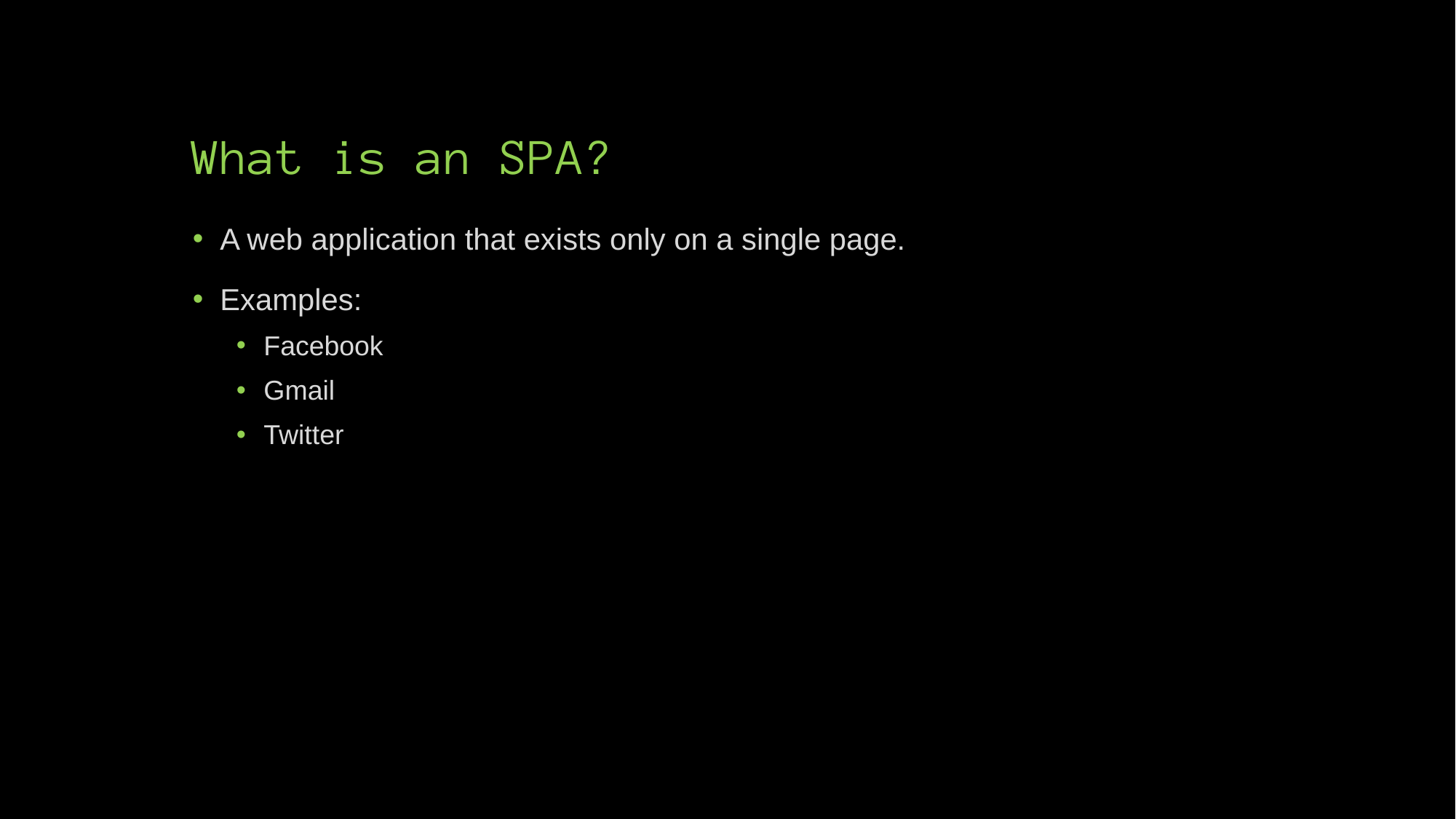

# What is an SPA?
A web application that exists only on a single page.
Examples:
Facebook
Gmail
Twitter